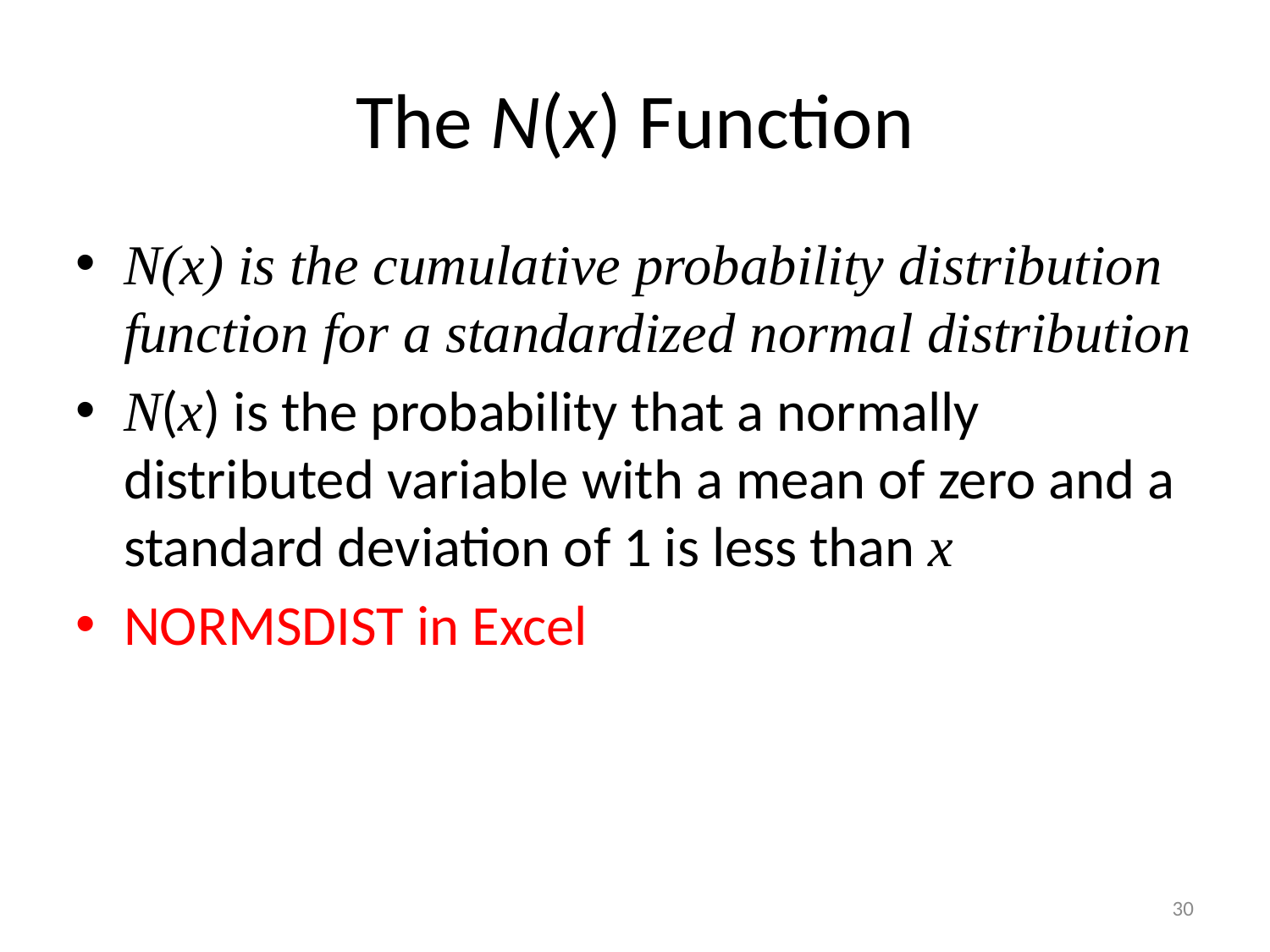

# The N(x) Function
N(x) is the cumulative probability distribution function for a standardized normal distribution
N(x) is the probability that a normally distributed variable with a mean of zero and a standard deviation of 1 is less than x
NORMSDIST in Excel

30